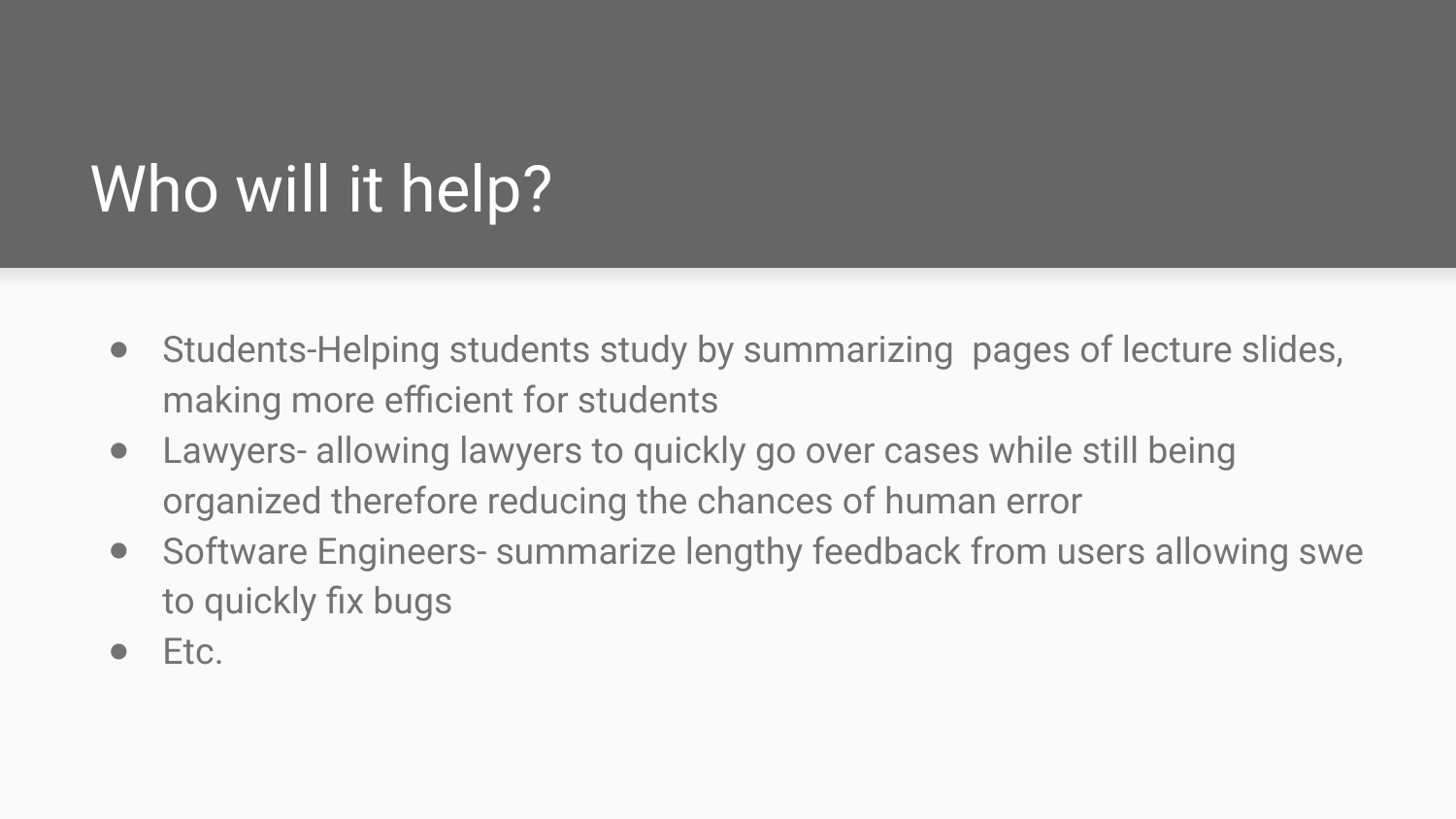

# Who will it help?
Students-Helping students study by summarizing  pages of lecture slides, making more efficient for students
Lawyers- allowing lawyers to quickly go over cases while still being organized therefore reducing the chances of human error
Software Engineers- summarize lengthy feedback from users allowing swe to quickly fix bugs
Etc.